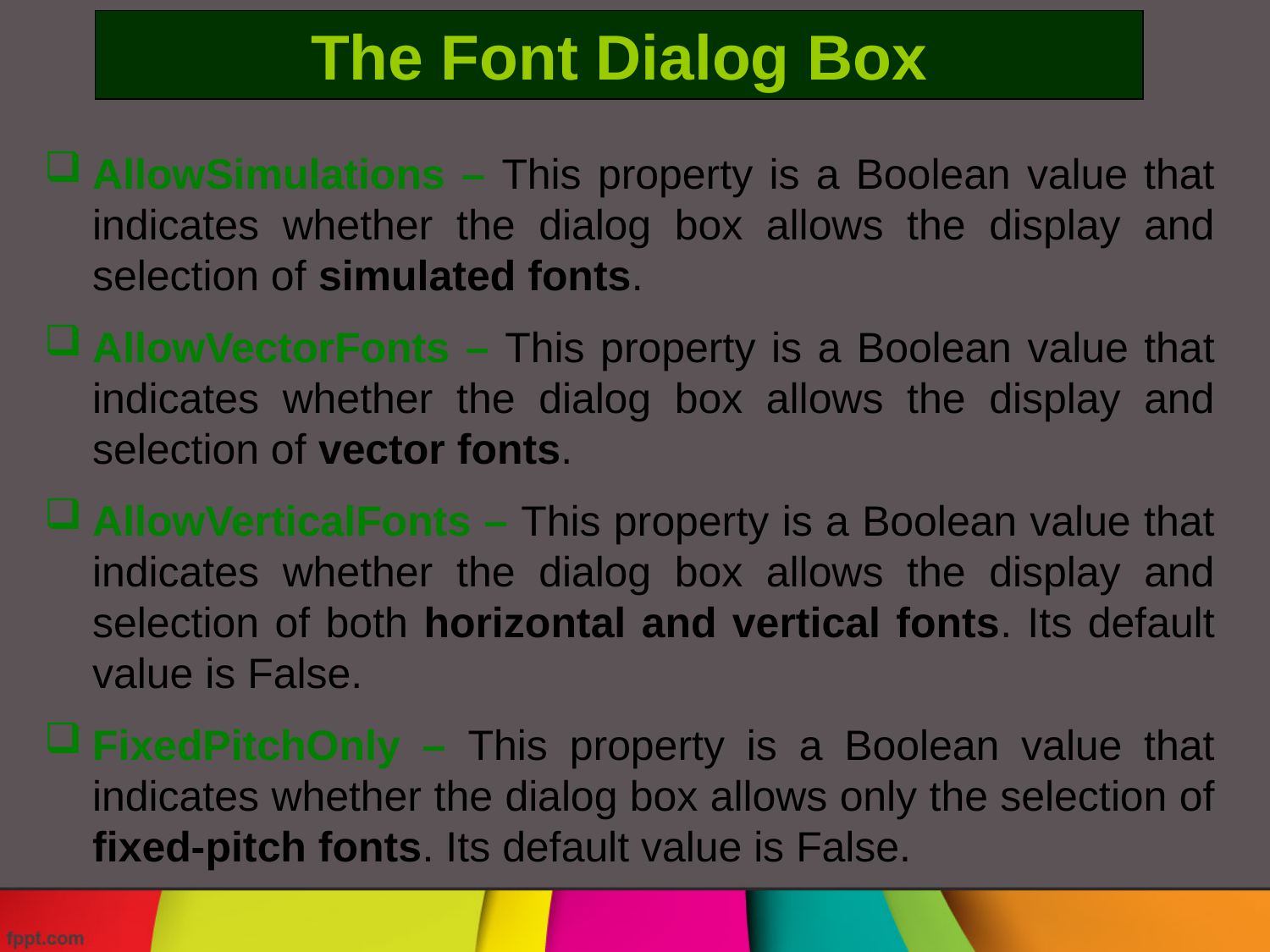

The Font Dialog Box
AllowSimulations – This property is a Boolean value that indicates whether the dialog box allows the display and selection of simulated fonts.
AllowVectorFonts – This property is a Boolean value that indicates whether the dialog box allows the display and selection of vector fonts.
AllowVerticalFonts – This property is a Boolean value that indicates whether the dialog box allows the display and selection of both horizontal and vertical fonts. Its default value is False.
FixedPitchOnly – This property is a Boolean value that indicates whether the dialog box allows only the selection of fixed-pitch fonts. Its default value is False.